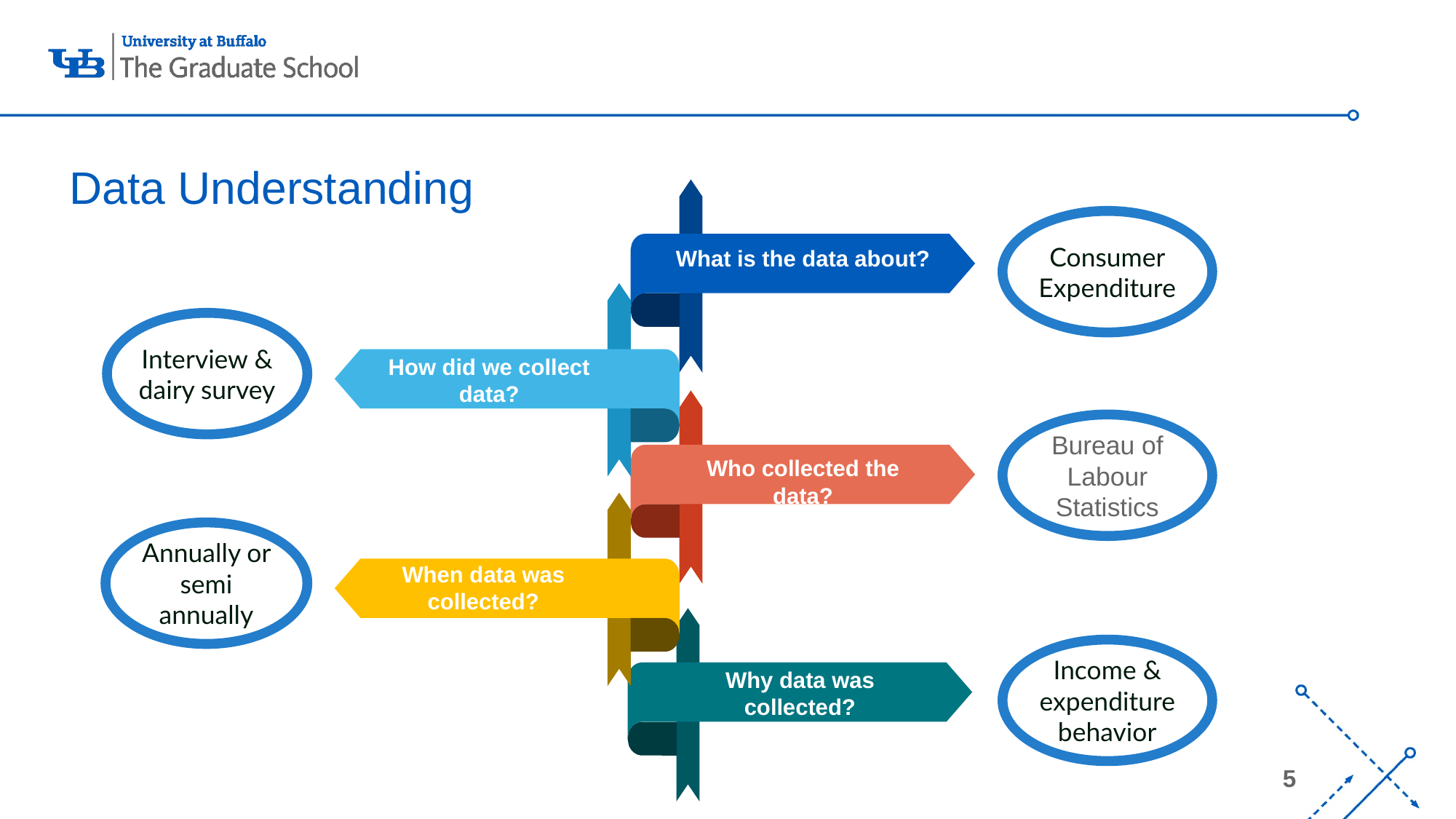

# Data Understanding

What is the data about?
Consumer Expenditure

How did we collect data?
Interview & dairy survey

Who collected the data?
Bureau of Labour Statistics

When data was collected?
Annually or semi annually

Why data was collected?
Income & expenditure behavior